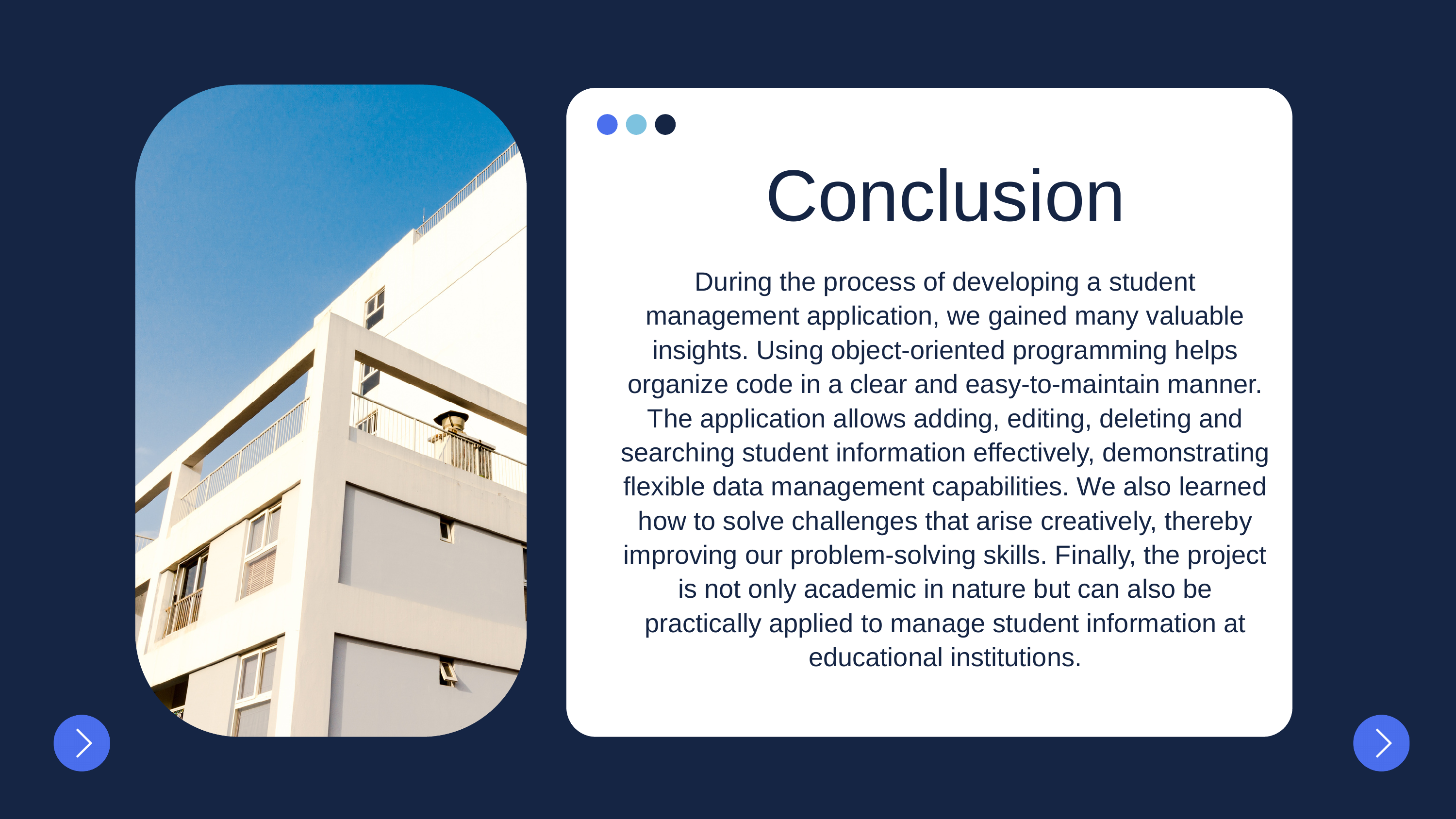

Conclusion
During the process of developing a student management application, we gained many valuable insights. Using object-oriented programming helps organize code in a clear and easy-to-maintain manner. The application allows adding, editing, deleting and searching student information effectively, demonstrating flexible data management capabilities. We also learned how to solve challenges that arise creatively, thereby improving our problem-solving skills. Finally, the project is not only academic in nature but can also be practically applied to manage student information at educational institutions.